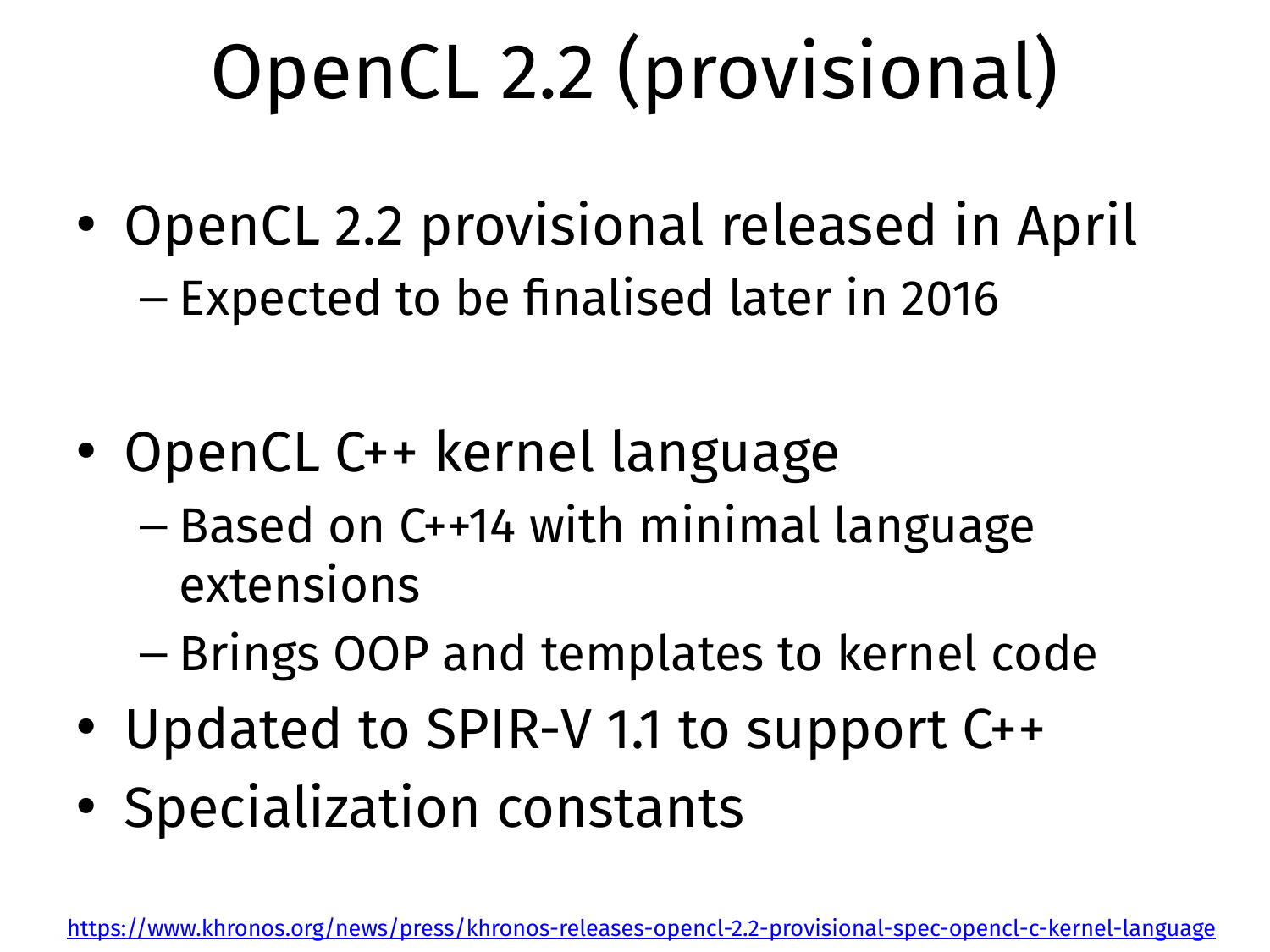

# OpenCL 2.2 (provisional)
OpenCL 2.2 provisional released in April
Expected to be finalised later in 2016

OpenCL C++ kernel language
Based on C++14 with minimal language extensions
Brings OOP and templates to kernel code
Updated to SPIR-V 1.1 to support C++
Specialization constants
https://www.khronos.org/news/press/khronos-releases-opencl-2.2-provisional-spec-opencl-c-kernel-language